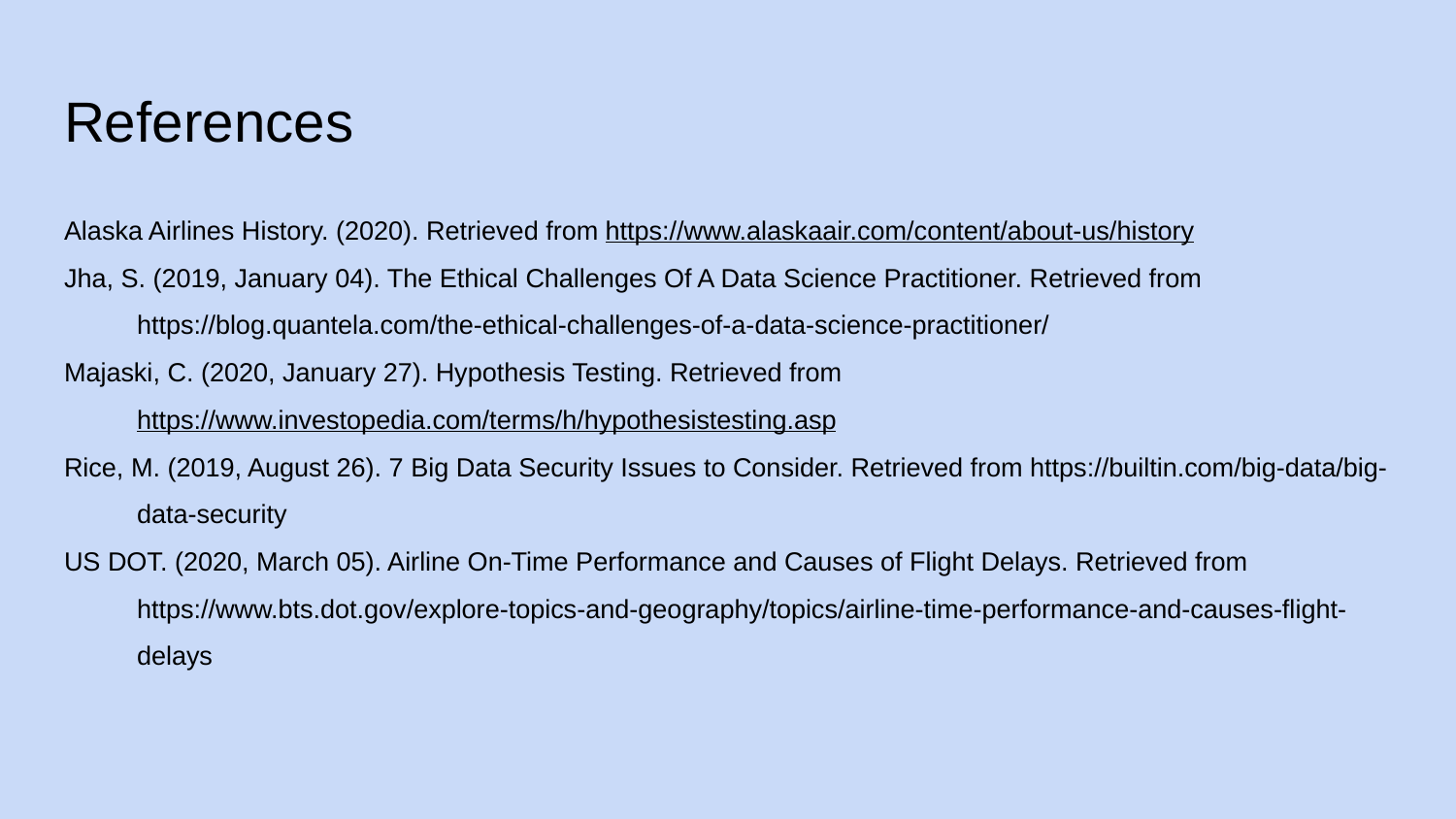

# References
Alaska Airlines History. (2020). Retrieved from https://www.alaskaair.com/content/about-us/history
Jha, S. (2019, January 04). The Ethical Challenges Of A Data Science Practitioner. Retrieved from https://blog.quantela.com/the-ethical-challenges-of-a-data-science-practitioner/
Majaski, C. (2020, January 27). Hypothesis Testing. Retrieved from https://www.investopedia.com/terms/h/hypothesistesting.asp
Rice, M. (2019, August 26). 7 Big Data Security Issues to Consider. Retrieved from https://builtin.com/big-data/big-data-security
US DOT. (2020, March 05). Airline On-Time Performance and Causes of Flight Delays. Retrieved from https://www.bts.dot.gov/explore-topics-and-geography/topics/airline-time-performance-and-causes-flight-delays